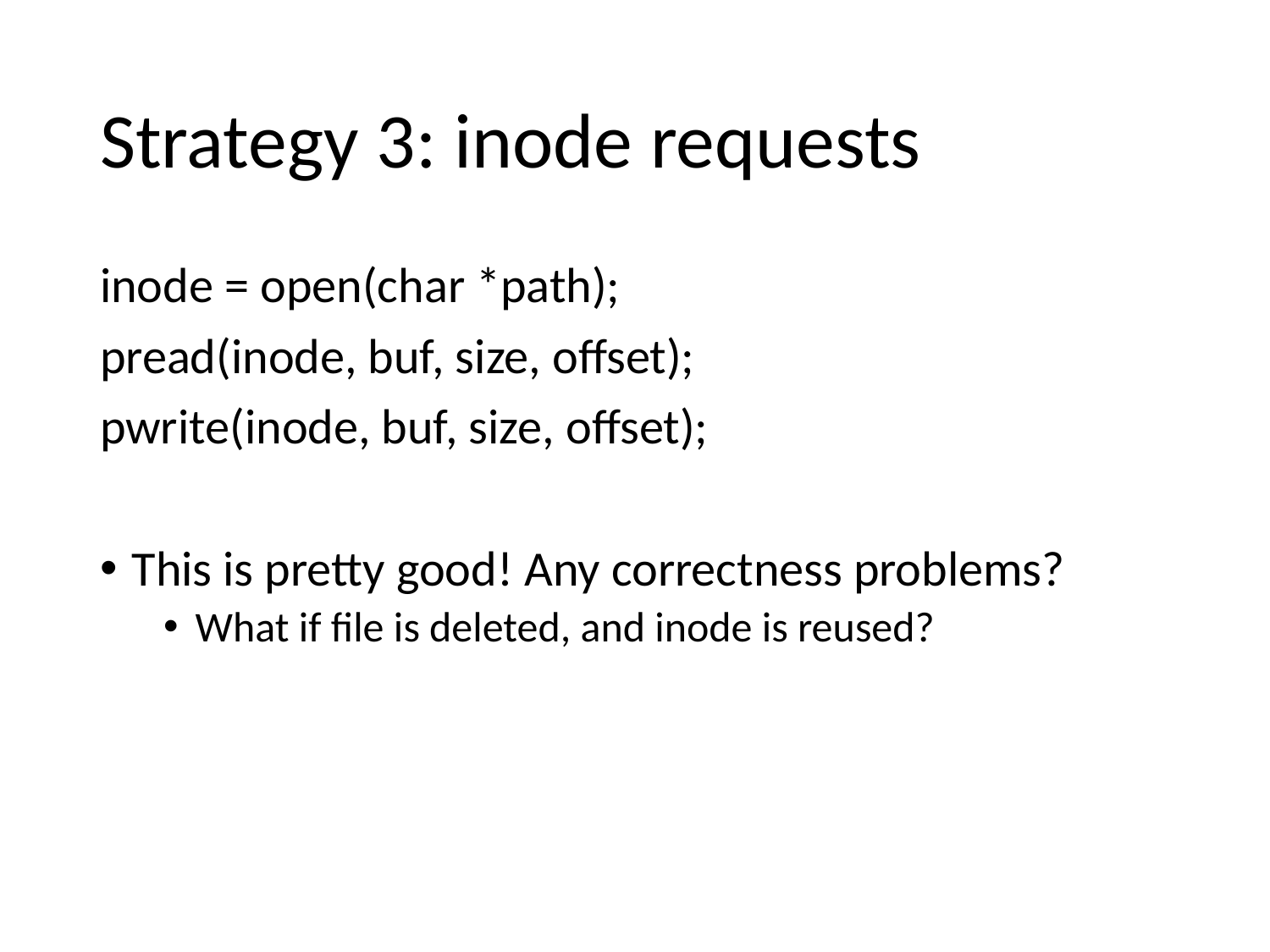

# Strategy 3: inode requests
inode = open(char *path);
pread(inode, buf, size, offset);
pwrite(inode, buf, size, offset);

This is pretty good! Any correctness problems?
What if file is deleted, and inode is reused?